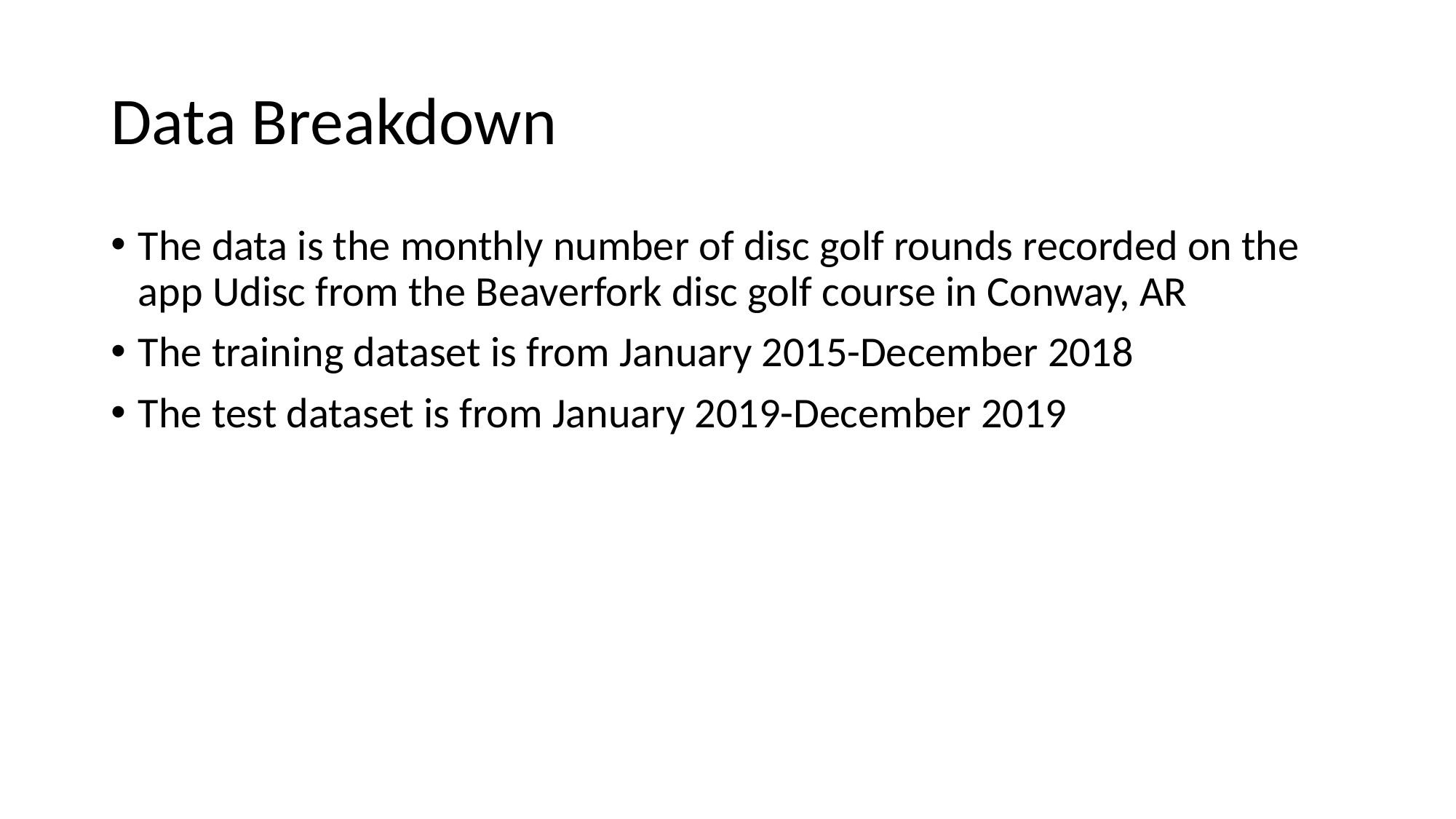

# Data Breakdown
The data is the monthly number of disc golf rounds recorded on the app Udisc from the Beaverfork disc golf course in Conway, AR
The training dataset is from January 2015-December 2018
The test dataset is from January 2019-December 2019